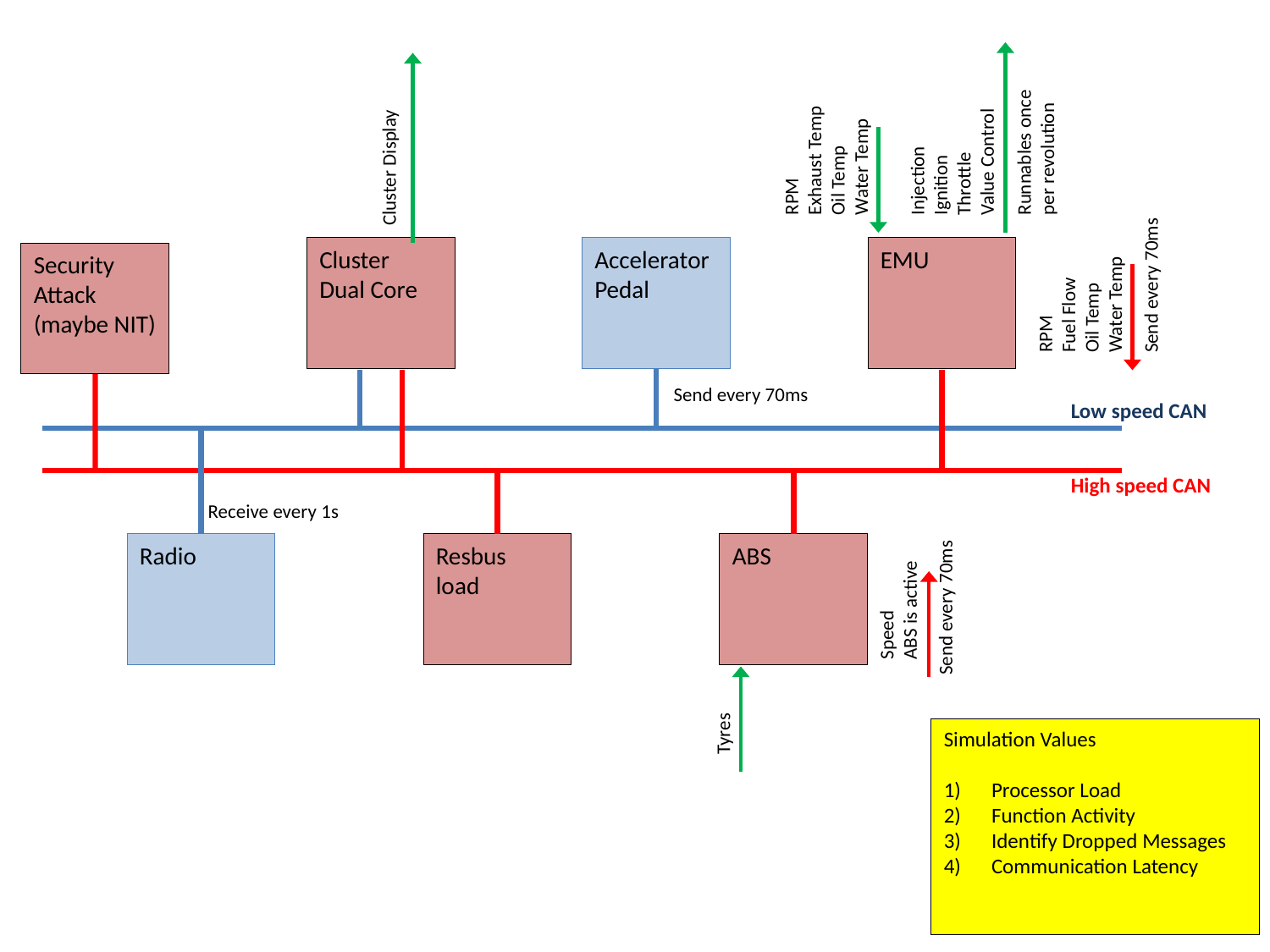

RPM
Exhaust Temp
Oil Temp
Water Temp
Injection
Ignition
Throttle
Value Control
Runnables once per revolution
Cluster Display
RPM
Fuel Flow
Oil Temp
Water Temp
Cluster
Dual Core

Accelerator
Pedal

EMU

Security
Attack
(maybe NIT)

Send every 70ms
Send every 70ms
Low speed CAN
High speed CAN
Receive every 1s
Radio

Resbus
load

ABS

Speed
ABS is active
Send every 70ms
Tyres
Simulation Values

Processor Load
Function Activity
Identify Dropped Messages
Communication Latency